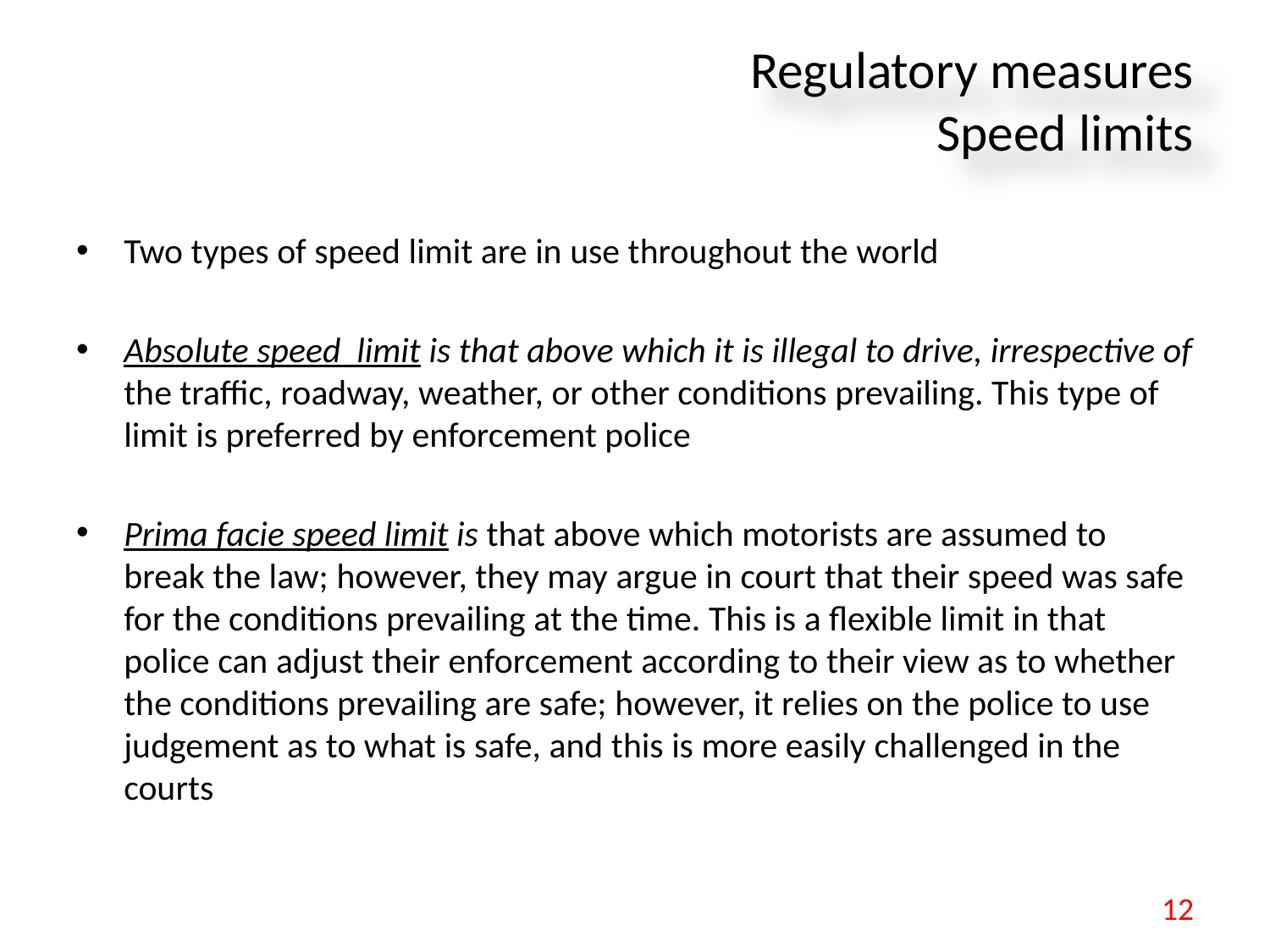

# Regulatory measures Speed limits
Two types of speed limit are in use throughout the world

Absolute speed  limit is that above which it is illegal to drive, irrespective of the traffic, roadway, weather, or other conditions prevailing. This type of limit is preferred by enforcement police

Prima facie speed limit is that above which motorists are assumed to break the law; however, they may argue in court that their speed was safe for the conditions prevailing at the time. This is a flexible limit in that police can adjust their enforcement according to their view as to whether the conditions prevailing are safe; however, it relies on the police to use judgement as to what is safe, and this is more easily challenged in the courts
12